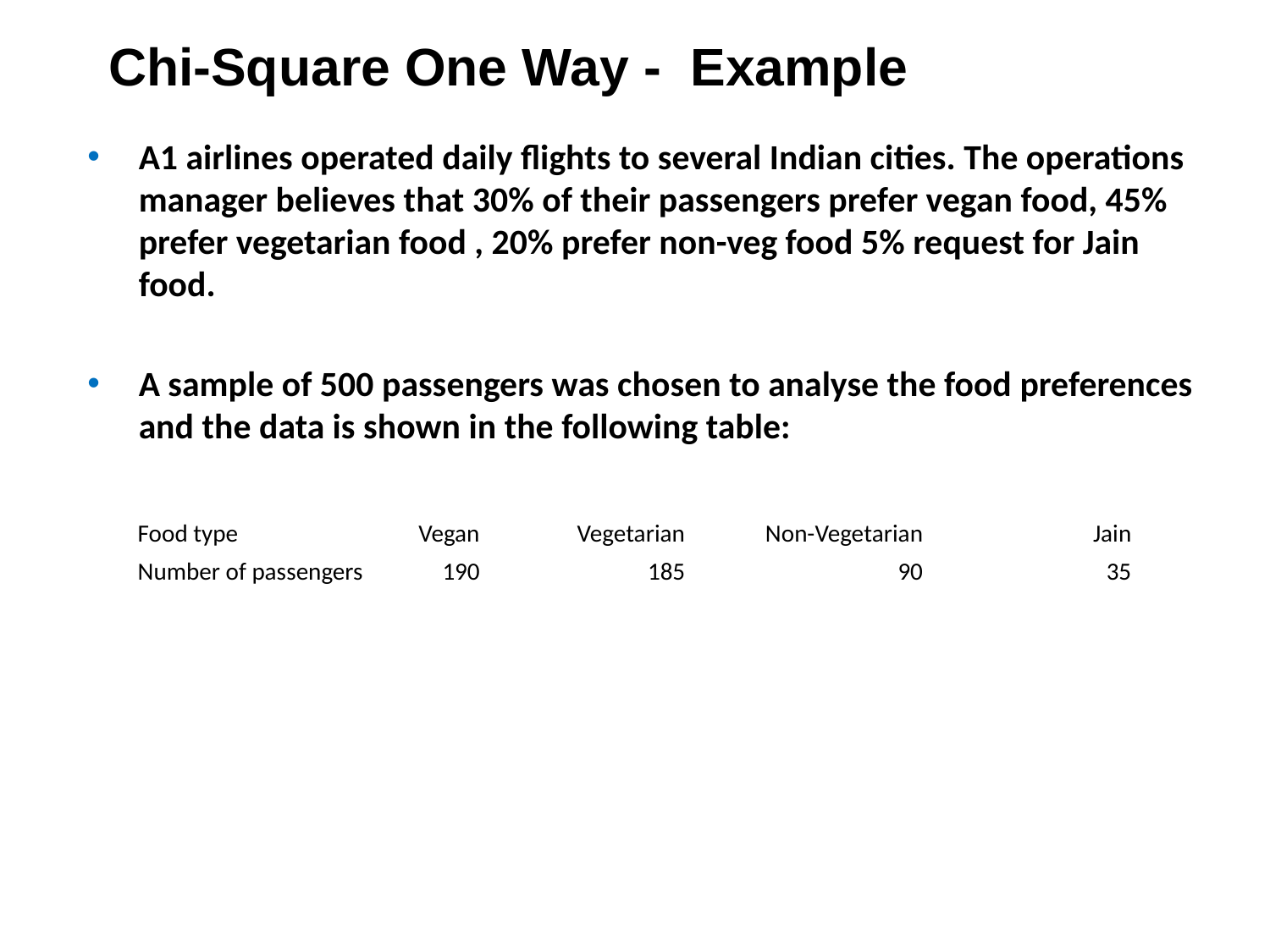

Chi-Square One Way -  Example
A1 airlines operated daily flights to several Indian cities. The operations manager believes that 30% of their passengers prefer vegan food, 45% prefer vegetarian food , 20% prefer non-veg food 5% request for Jain food.

A sample of 500 passengers was chosen to analyse the food preferences and the data is shown in the following table:

| Food type | Vegan | Vegetarian | Non-Vegetarian | Jain |
| --- | --- | --- | --- | --- |
| Number of passengers | 190 | 185 | 90 | 35 |